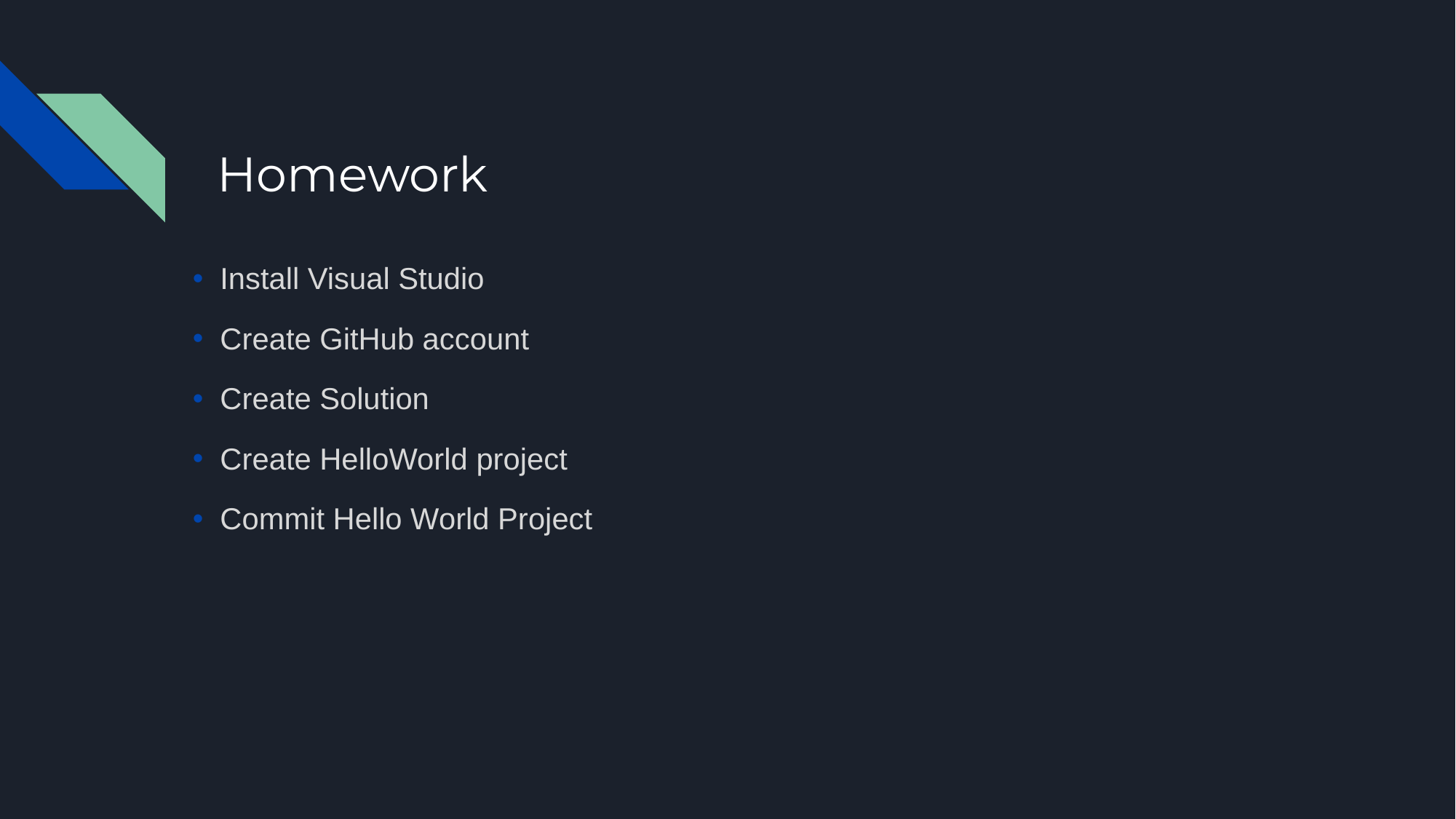

# Homework
Install Visual Studio
Create GitHub account
Create Solution
Create HelloWorld project
Commit Hello World Project